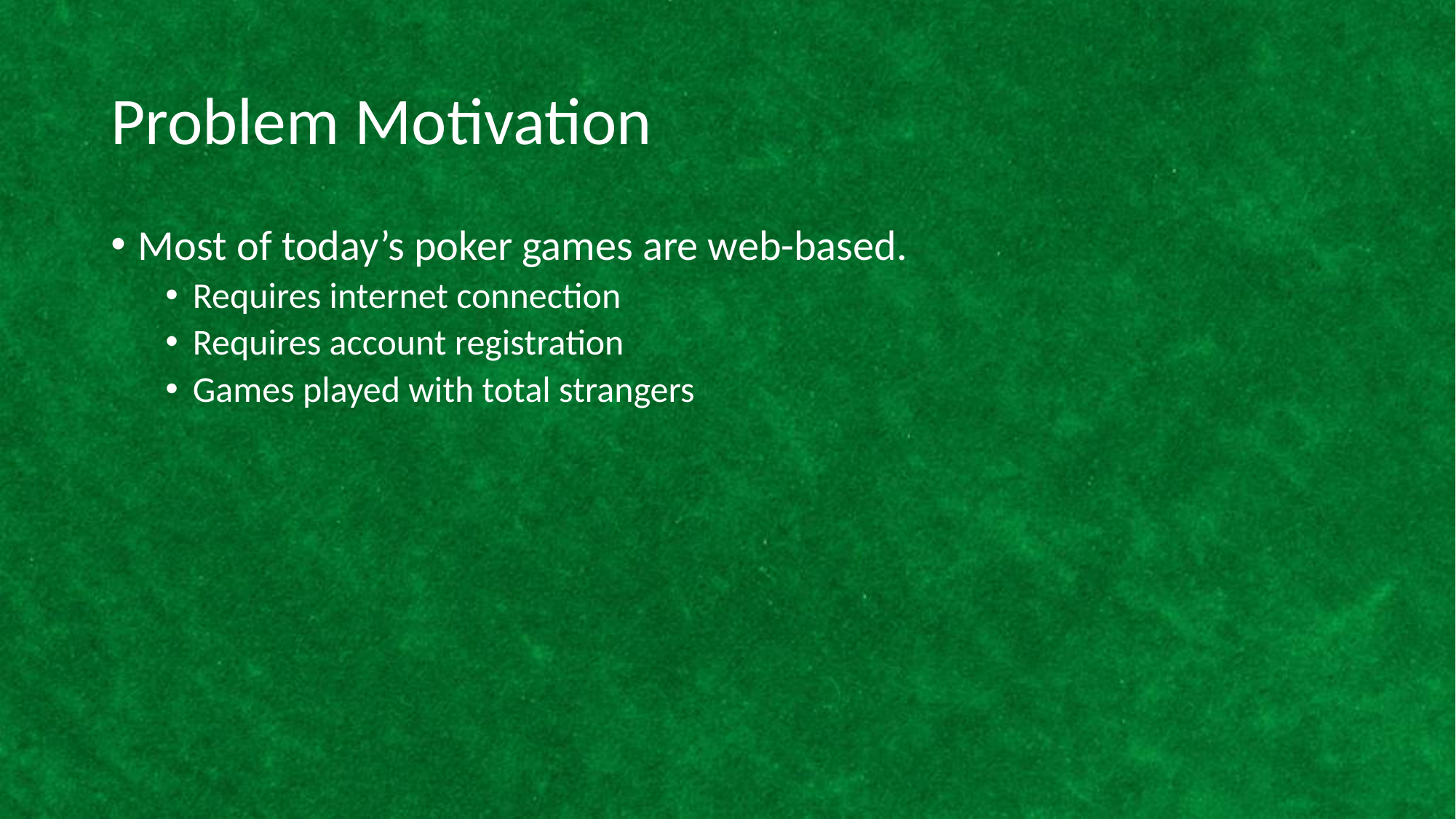

# Problem Motivation
Most of today’s poker games are web-based.
Requires internet connection
Requires account registration
Games played with total strangers